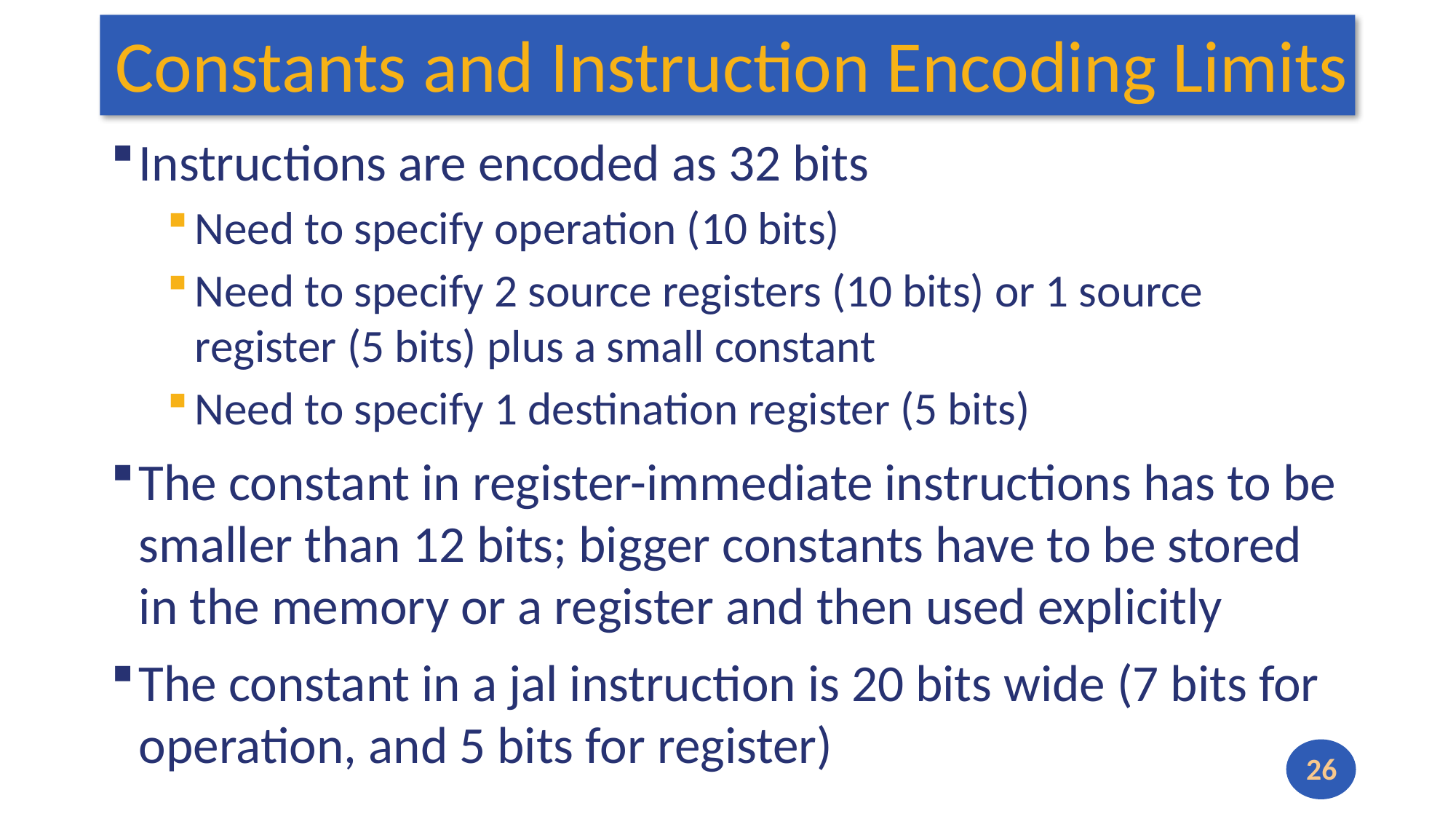

# Constants and Instruction Encoding Limits
Instructions are encoded as 32 bits
Need to specify operation (10 bits)
Need to specify 2 source registers (10 bits) or 1 source register (5 bits) plus a small constant
Need to specify 1 destination register (5 bits)
The constant in register-immediate instructions has to be smaller than 12 bits; bigger constants have to be stored in the memory or a register and then used explicitly
The constant in a jal instruction is 20 bits wide (7 bits for operation, and 5 bits for register)
26